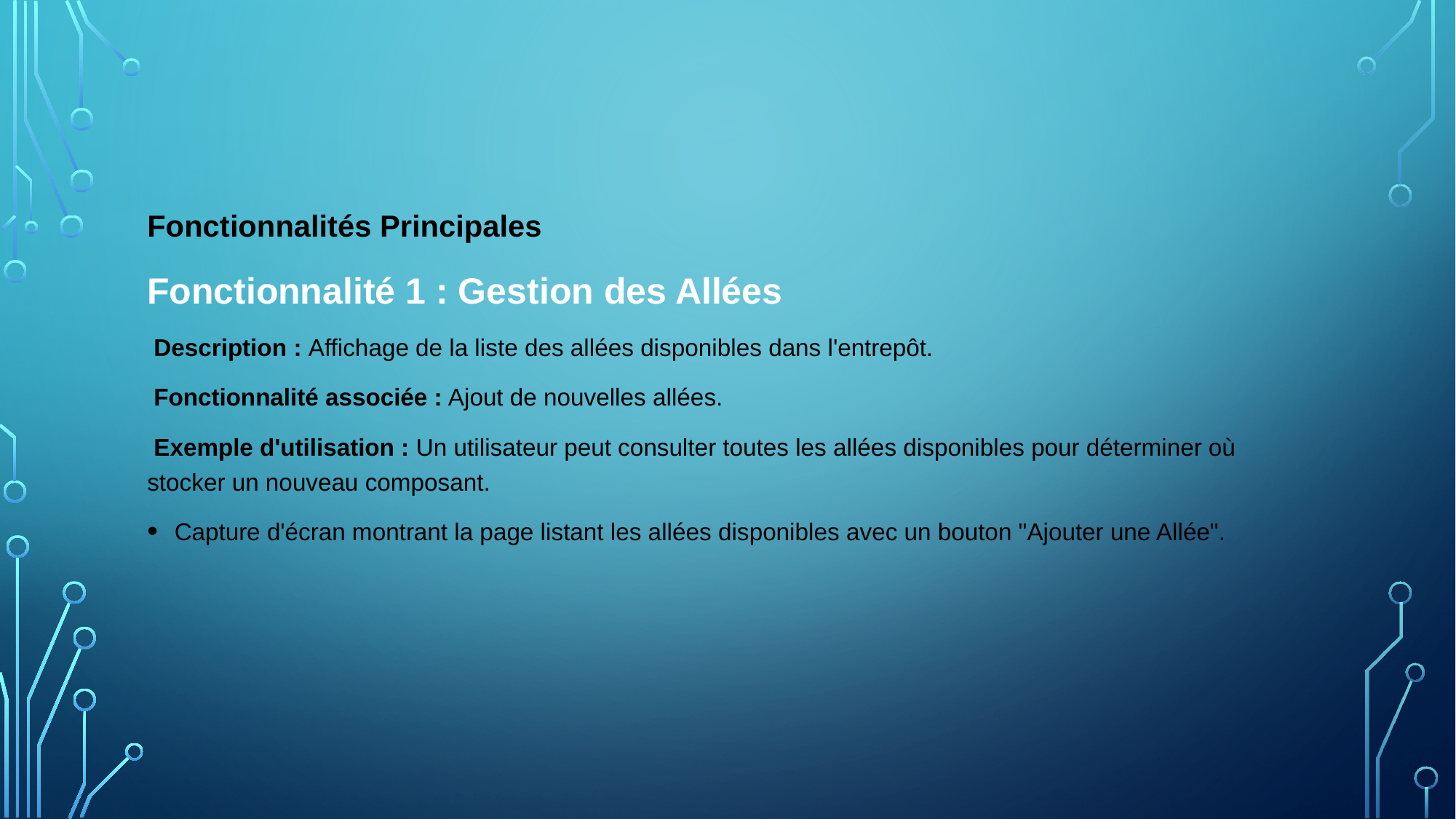

Fonctionnalités Principales
Fonctionnalité 1 : Gestion des Allées
 Description : Affichage de la liste des allées disponibles dans l'entrepôt.
 Fonctionnalité associée : Ajout de nouvelles allées.
 Exemple d'utilisation : Un utilisateur peut consulter toutes les allées disponibles pour déterminer où stocker un nouveau composant.
Capture d'écran montrant la page listant les allées disponibles avec un bouton "Ajouter une Allée".